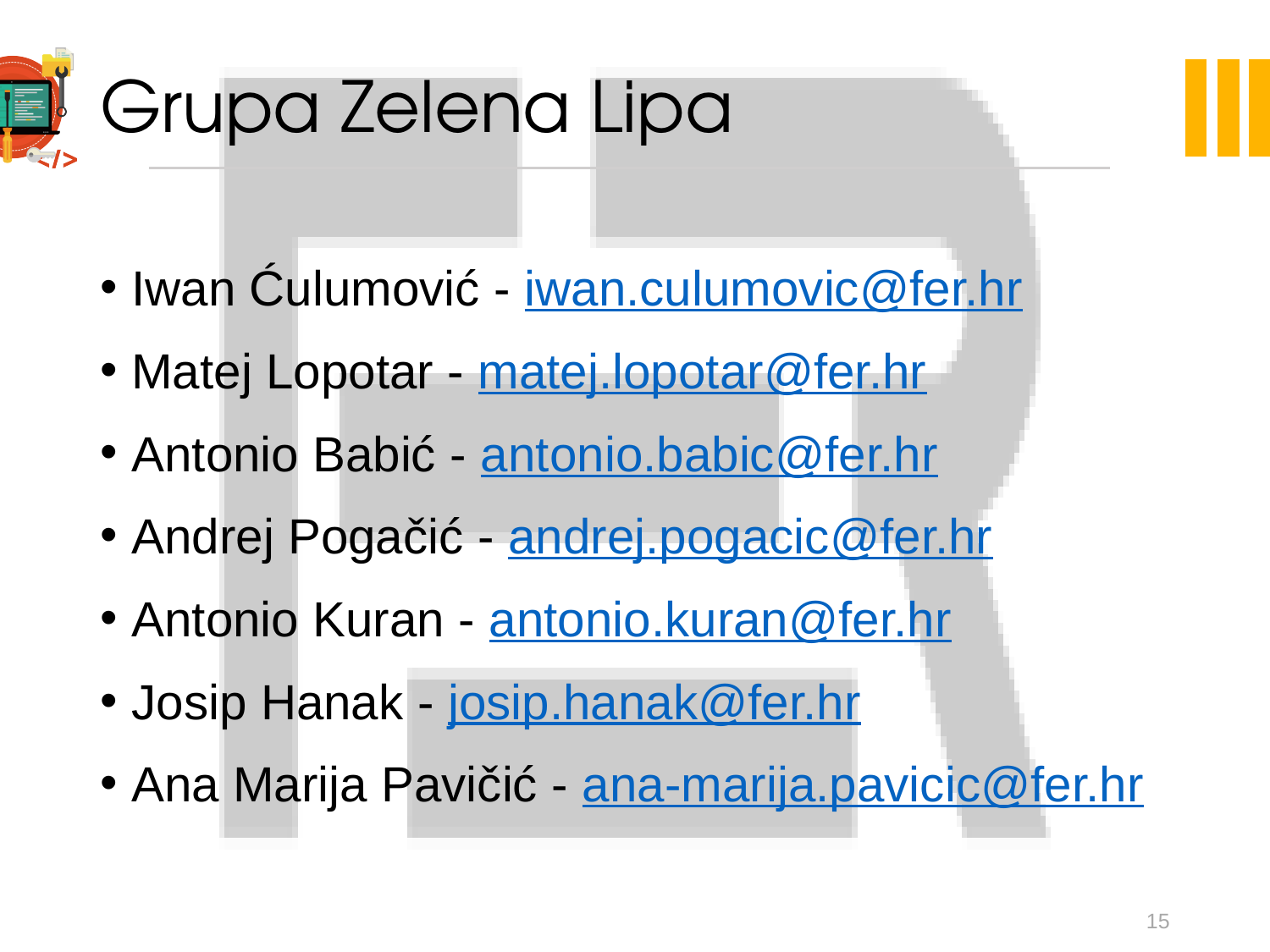

# Grupa Zelena Lipa

Iwan Ćulumović - iwan.culumovic@fer.hr
Matej Lopotar - matej.lopotar@fer.hr
Antonio Babić - antonio.babic@fer.hr
Andrej Pogačić - andrej.pogacic@fer.hr
Antonio Kuran - antonio.kuran@fer.hr
Josip Hanak - josip.hanak@fer.hr
Ana Marija Pavičić - ana-marija.pavicic@fer.hr

15